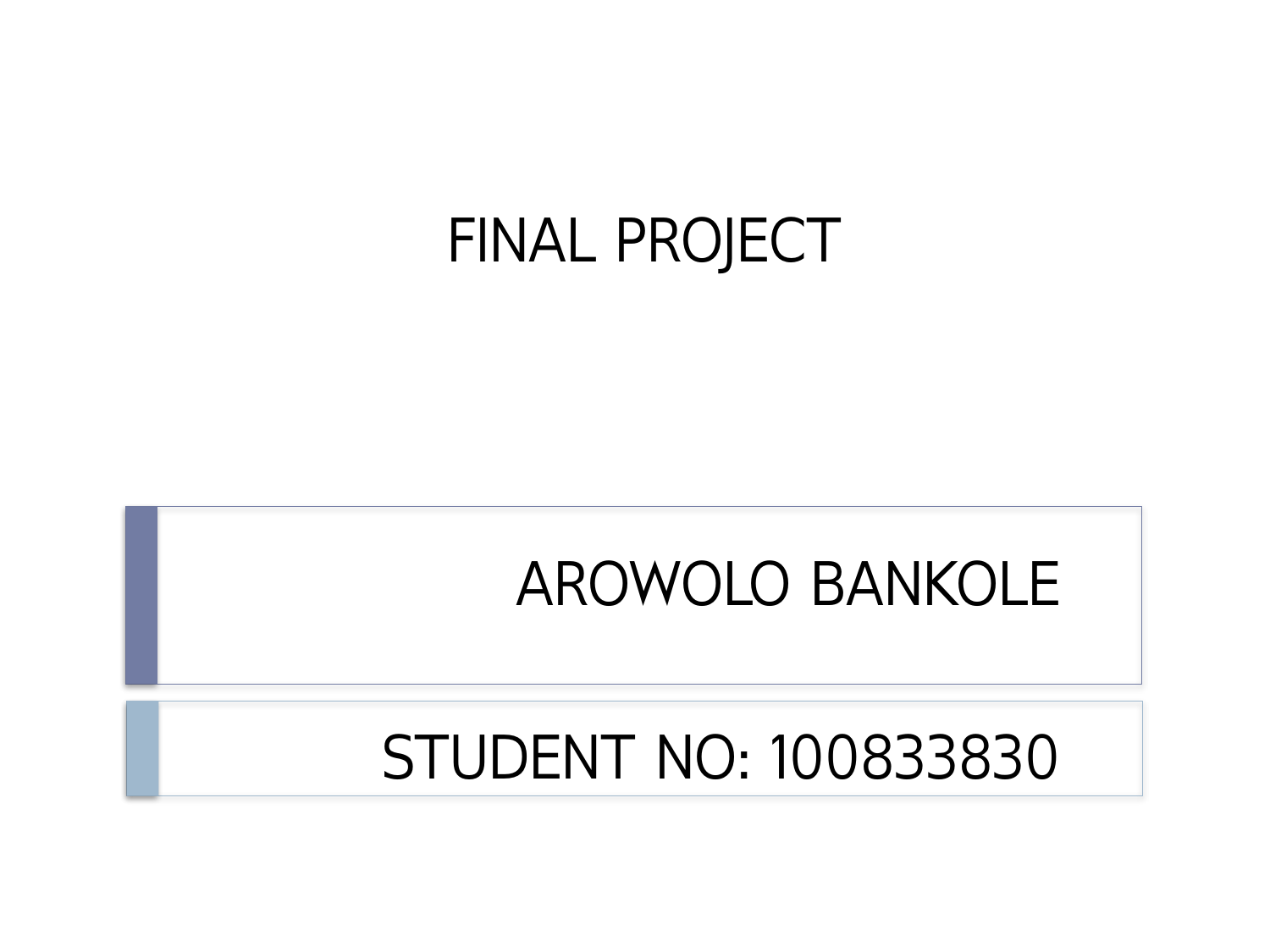

# FINAL PROJECT
AROWOLO BANKOLE

STUDENT NO: 100833830